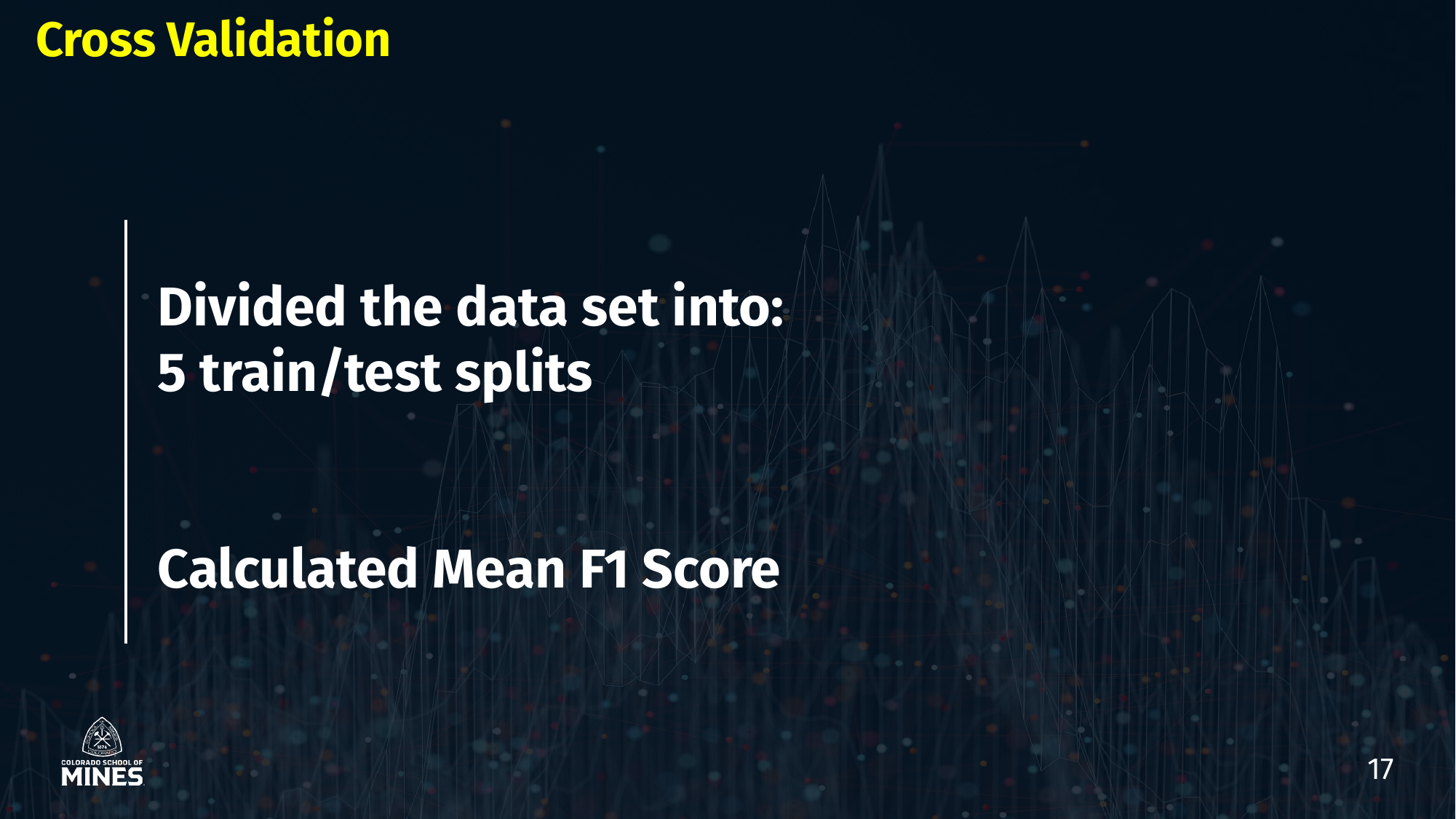

Cross Validation
Divided the data set into:
5 train/test splits

Calculated Mean F1 Score